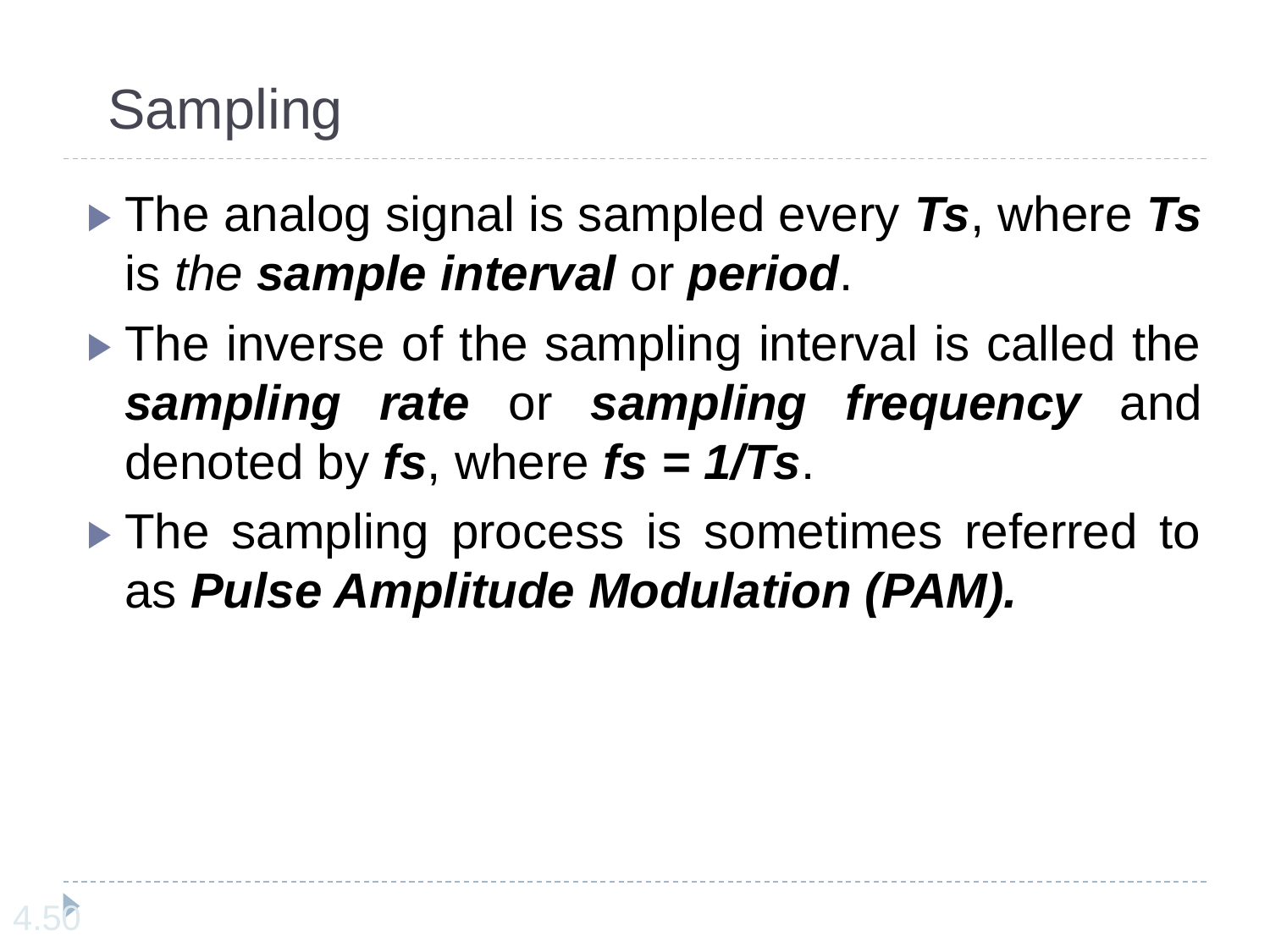

# Sampling
The analog signal is sampled every Ts, where Ts is the sample interval or period.
The inverse of the sampling interval is called the sampling rate or sampling frequency and denoted by fs, where fs = 1/Ts.
The sampling process is sometimes referred to as Pulse Amplitude Modulation (PAM).
4.50